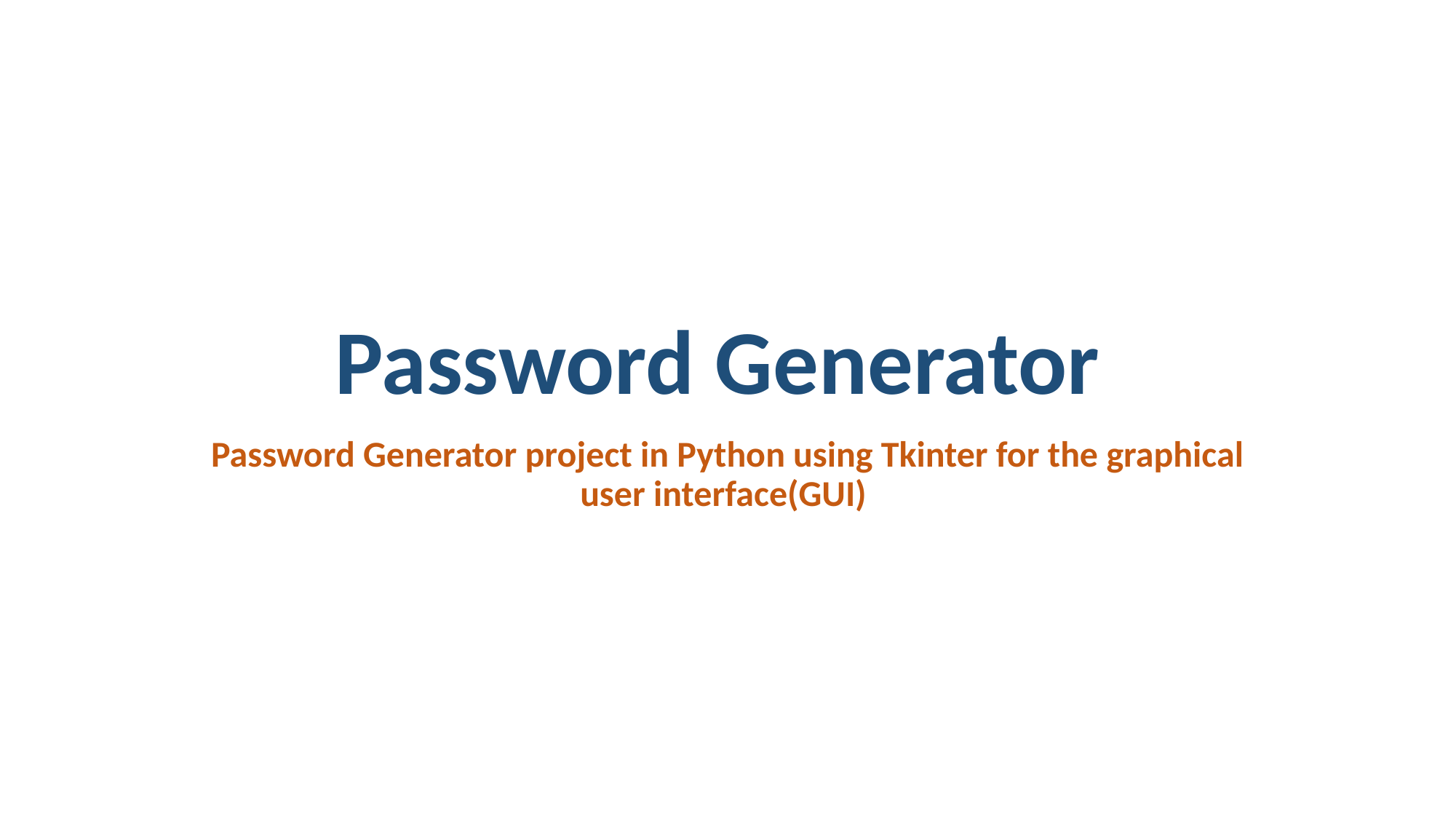

# Password Generator
Password Generator project in Python using Tkinter for the graphical user interface(GUI)